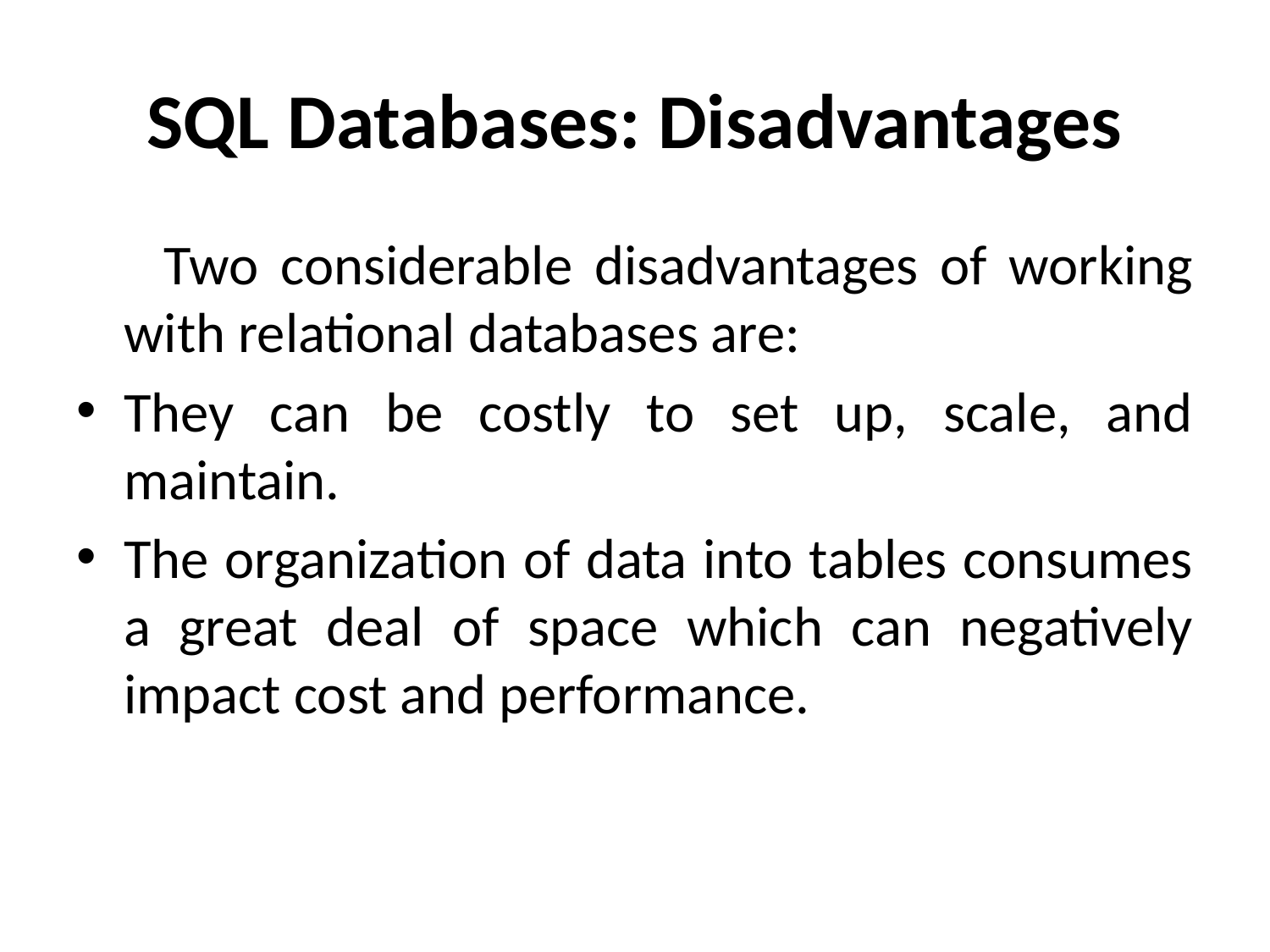

# SQL Databases: Disadvantages
    Two considerable disadvantages of working with relational databases are:
They can be costly to set up, scale, and maintain.
The organization of data into tables consumes a great deal of space which can negatively impact cost and performance.